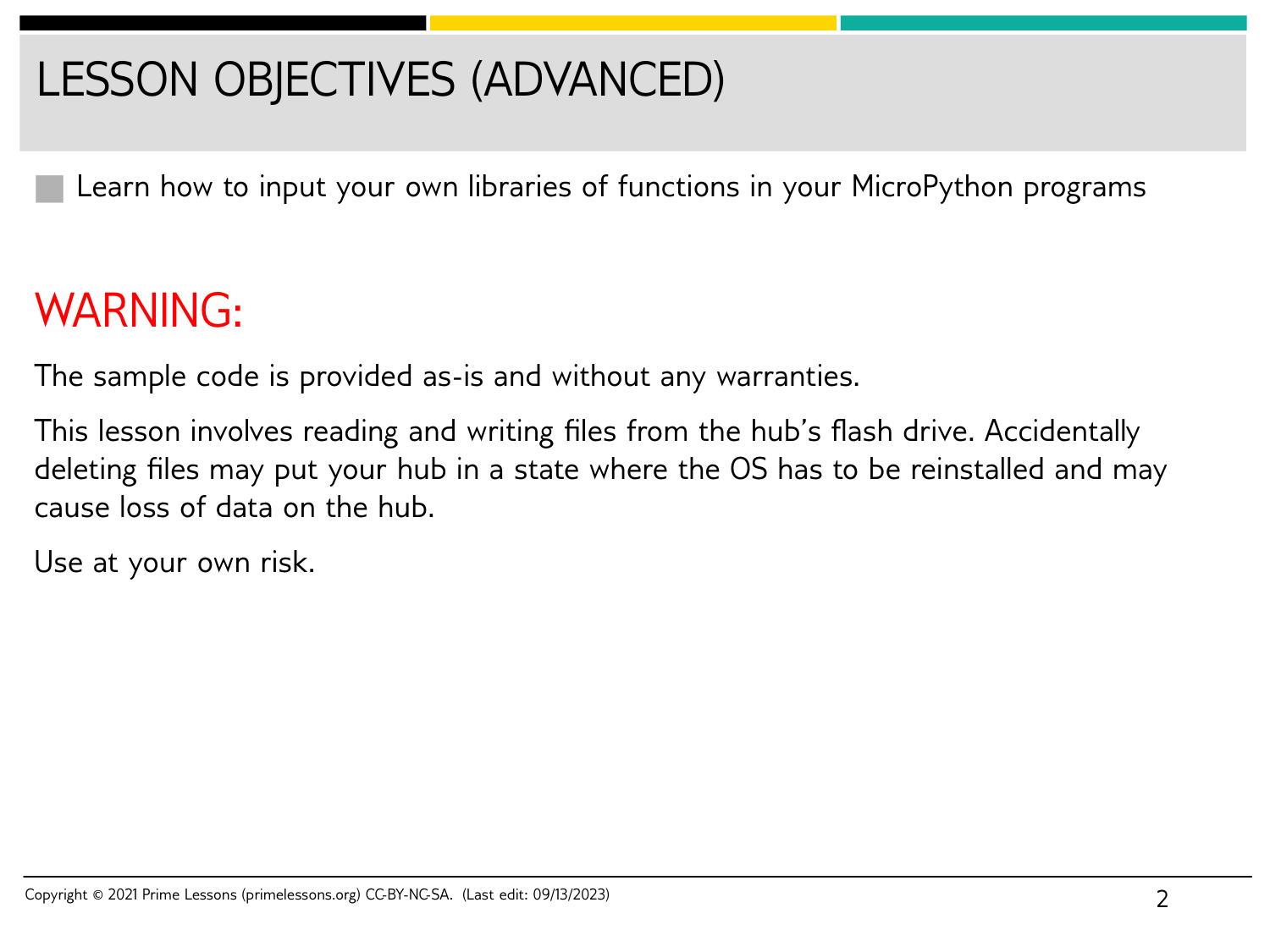

# LESSON OBJECTIVES (ADVANCED)
Learn how to input your own libraries of functions in your MicroPython programs

WARNING:
The sample code is provided as-is and without any warranties.
This lesson involves reading and writing files from the hub’s flash drive. Accidentally deleting files may put your hub in a state where the OS has to be reinstalled and may cause loss of data on the hub.
Use at your own risk.
2
Copyright © 2021 Prime Lessons (primelessons.org) CC-BY-NC-SA.  (Last edit: 09/13/2023)